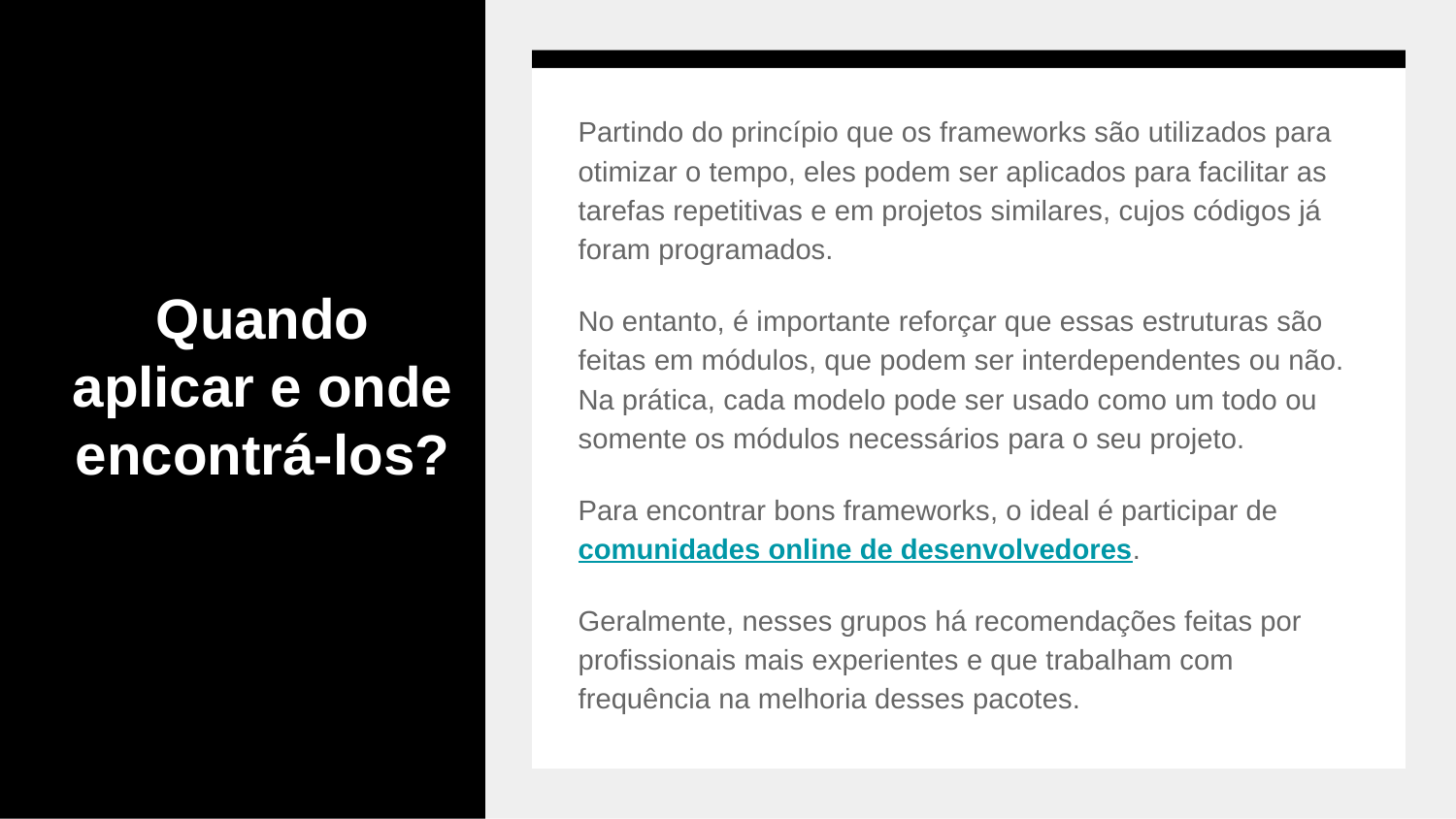

# Quando aplicar e onde encontrá-los?

Partindo do princípio que os frameworks são utilizados para otimizar o tempo, eles podem ser aplicados para facilitar as tarefas repetitivas e em projetos similares, cujos códigos já foram programados.
No entanto, é importante reforçar que essas estruturas são feitas em módulos, que podem ser interdependentes ou não. Na prática, cada modelo pode ser usado como um todo ou somente os módulos necessários para o seu projeto.
Para encontrar bons frameworks, o ideal é participar de comunidades online de desenvolvedores.
Geralmente, nesses grupos há recomendações feitas por profissionais mais experientes e que trabalham com frequência na melhoria desses pacotes.